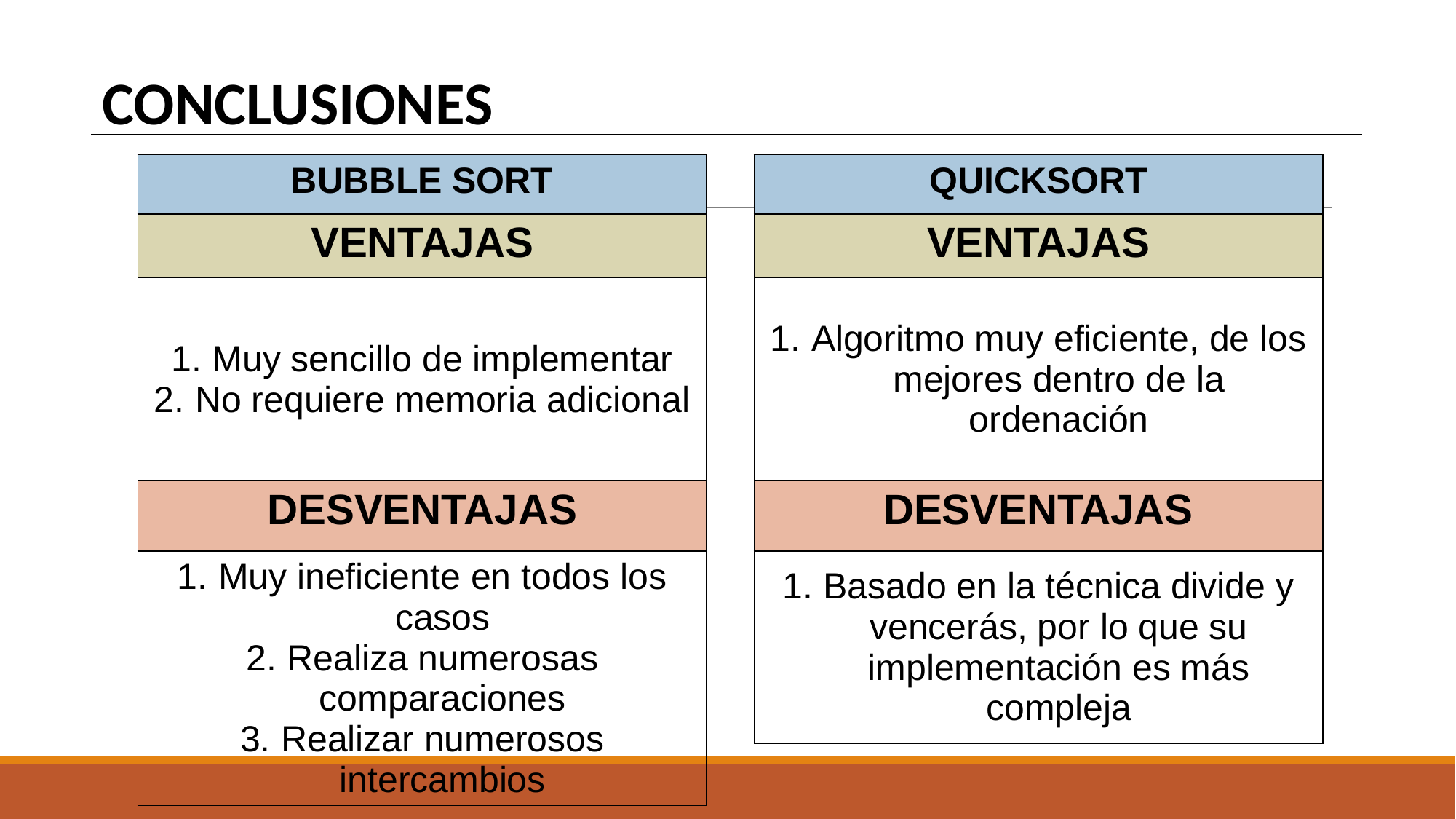

CONCLUSIONES
| BUBBLE SORT |
| --- |
| VENTAJAS |
| Muy sencillo de implementar No requiere memoria adicional |
| DESVENTAJAS |
| Muy ineficiente en todos los casos Realiza numerosas comparaciones Realizar numerosos intercambios |
| QUICKSORT |
| --- |
| VENTAJAS |
| Algoritmo muy eficiente, de los mejores dentro de la ordenación |
| DESVENTAJAS |
| Basado en la técnica divide y vencerás, por lo que su implementación es más compleja |